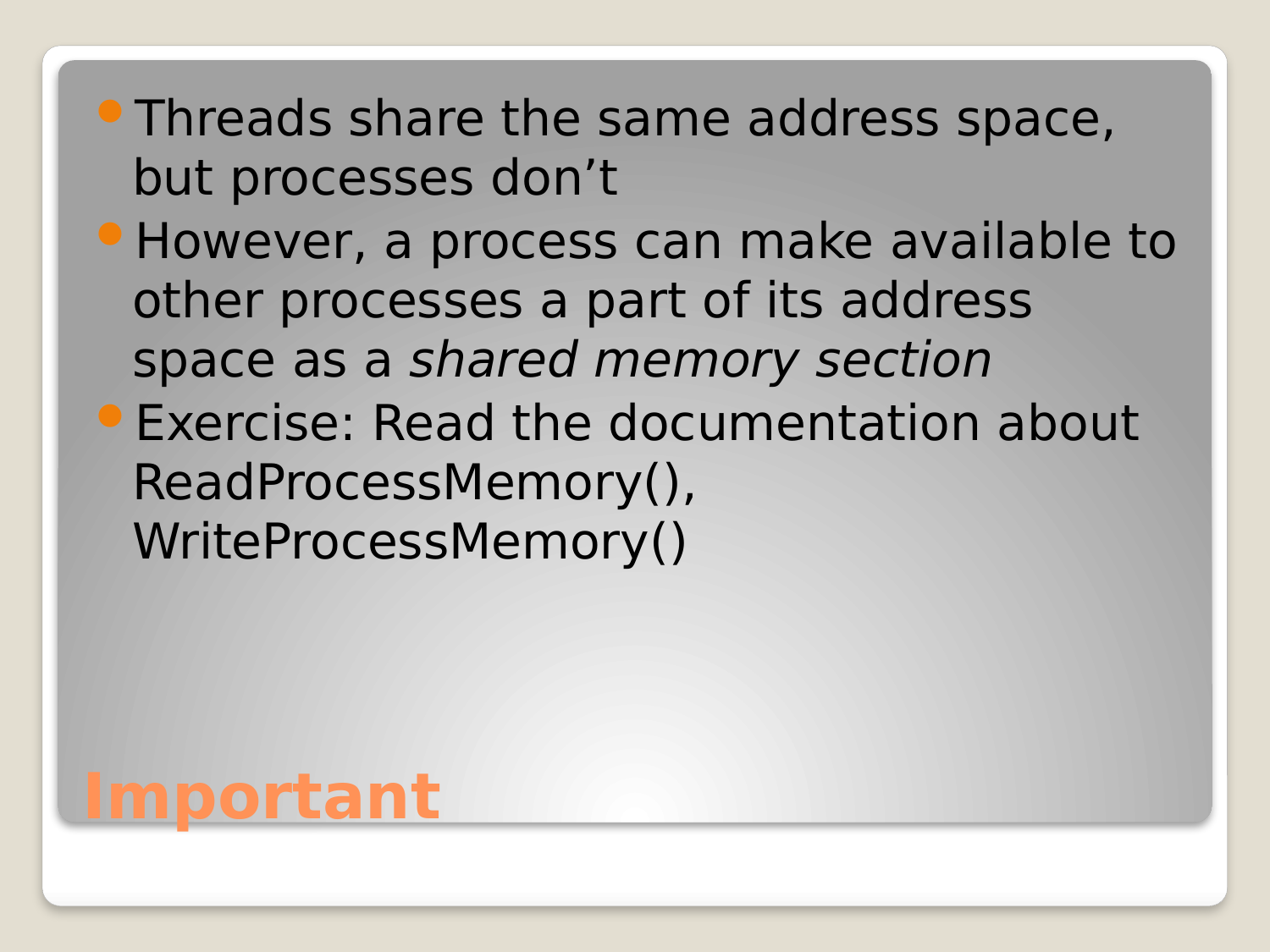

Threads share the same address space, but processes don’t
However, a process can make available to other processes a part of its address space as a shared memory section
Exercise: Read the documentation about ReadProcessMemory(), WriteProcessMemory()
# Important